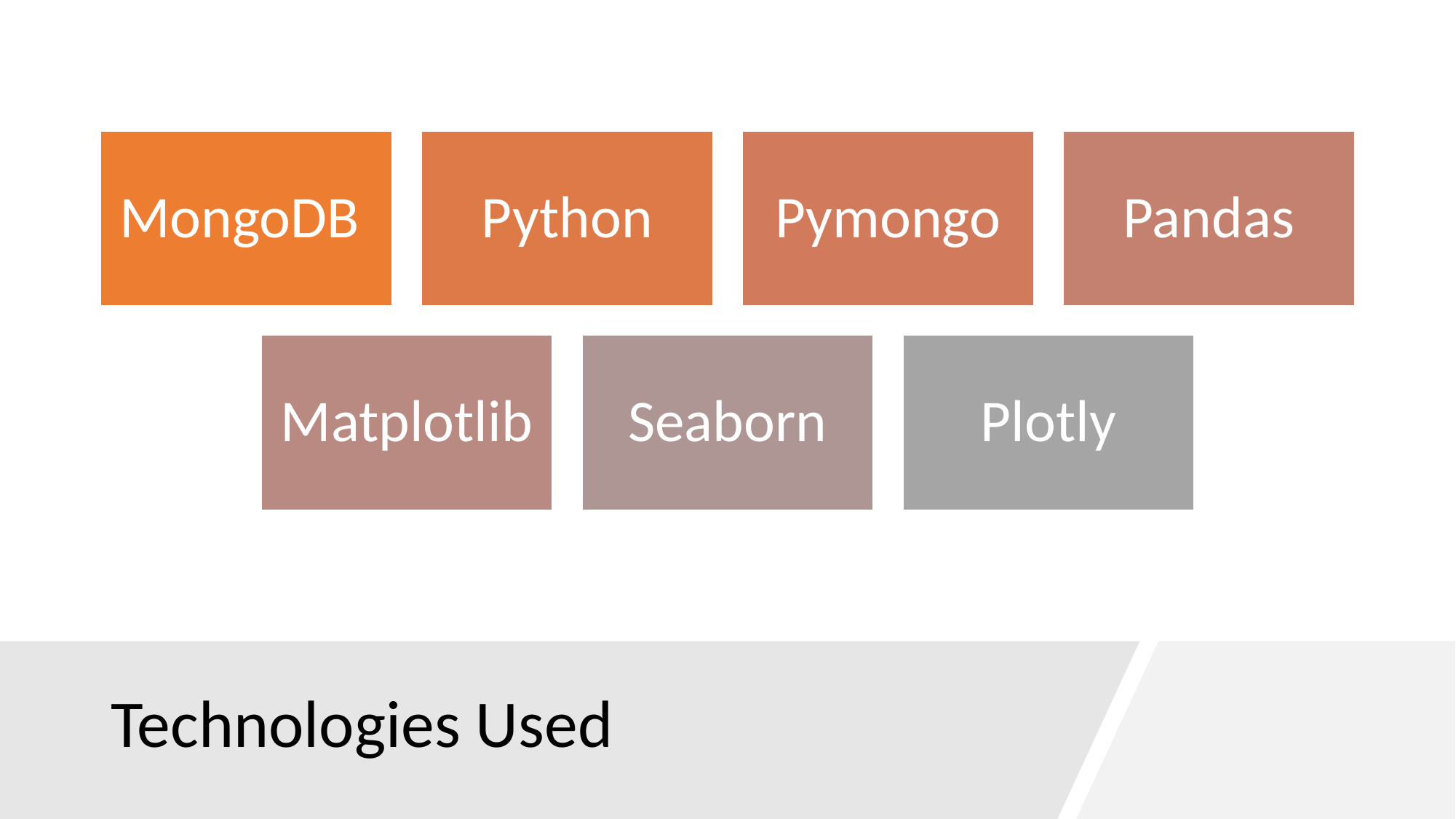

MongoDB
Python
Pymongo
Pandas
Matplotlib
Seaborn
Plotly

# Technologies Used